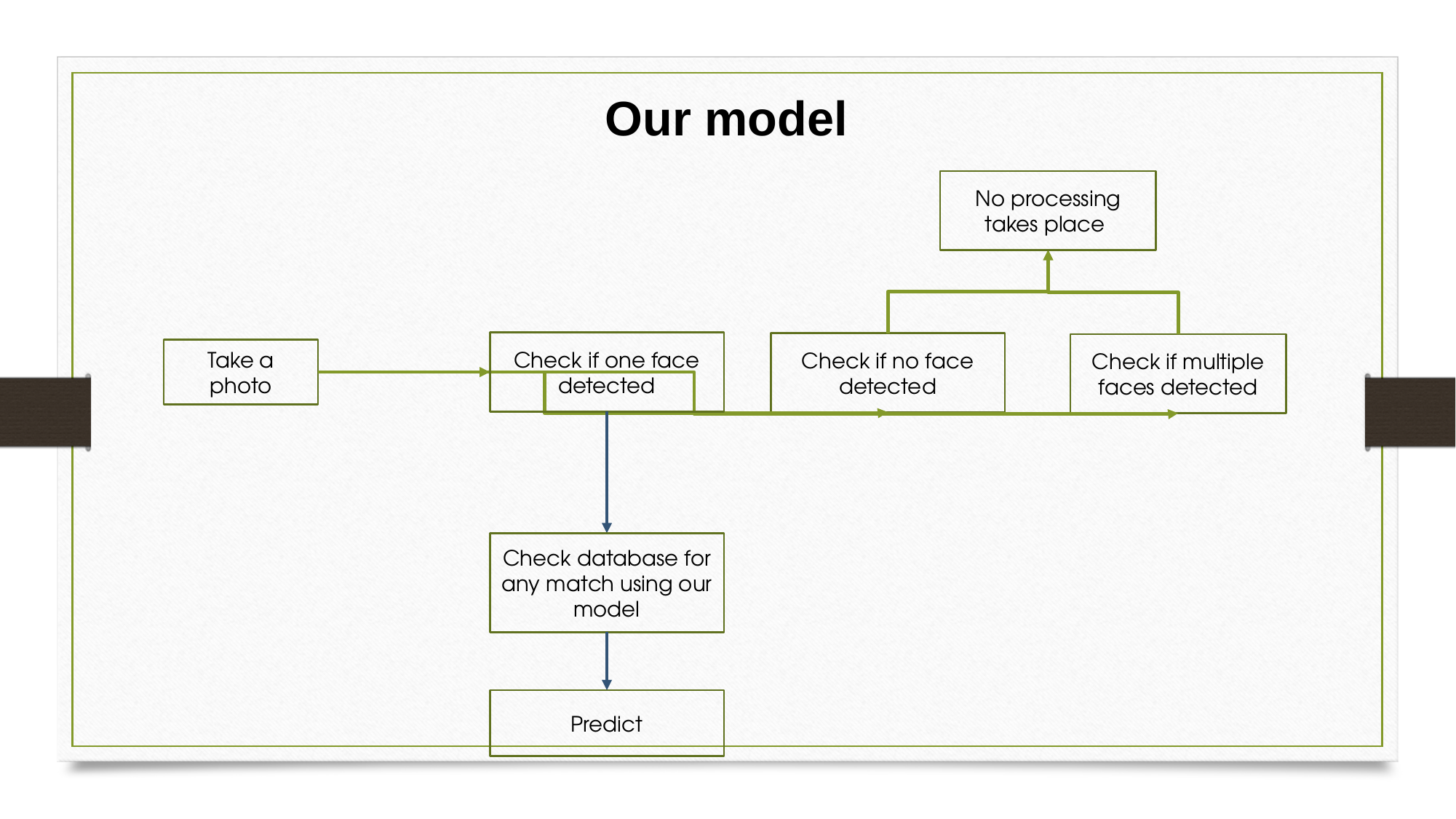

Our model
No processing takes place
Check if one face detected
Check if no face detected
Check if multiple faces detected
Take a photo
Check database for any match using our model
Predict